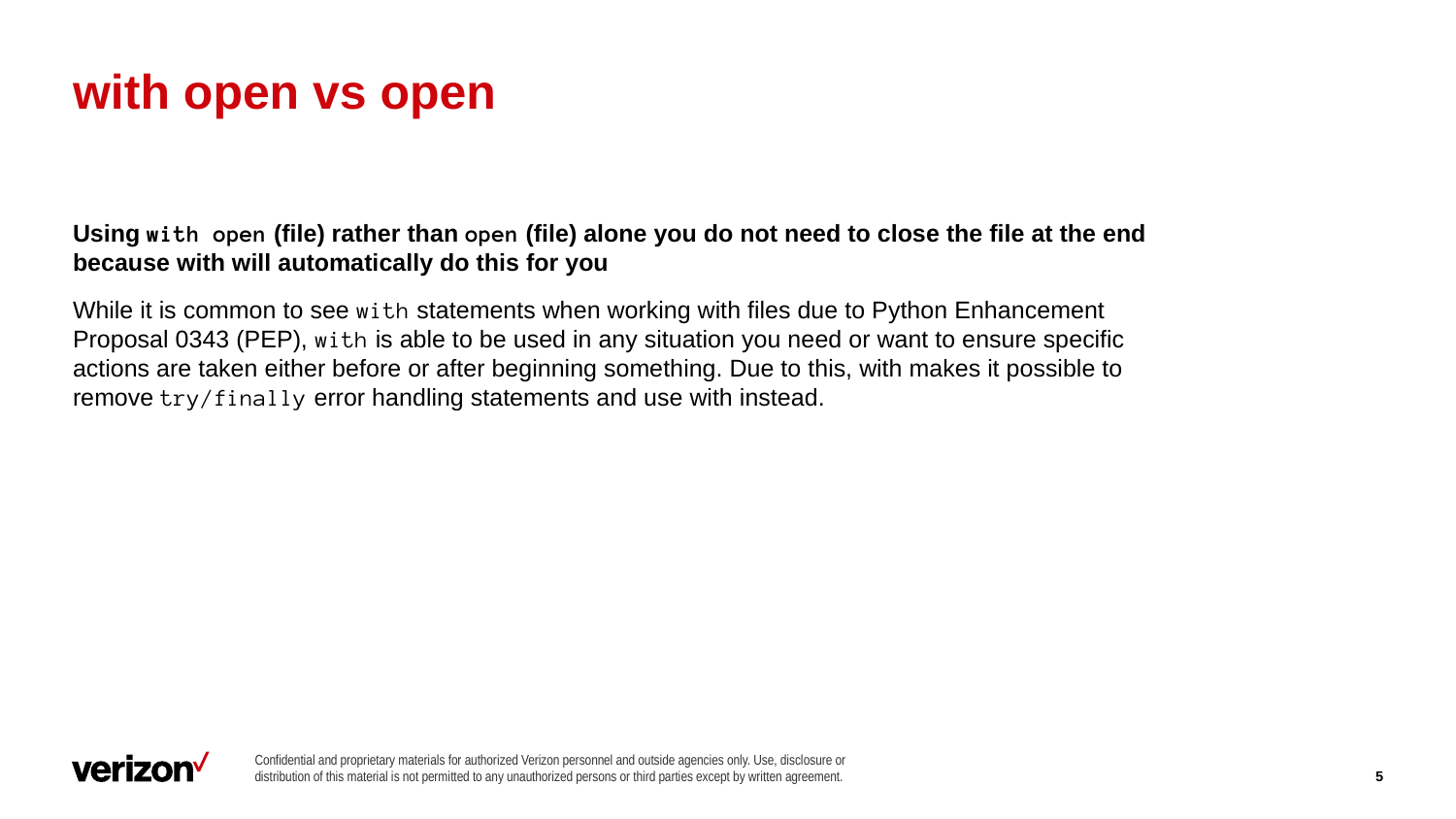

# with open vs open
Using with open (file) rather than open (file) alone you do not need to close the file at the end because with will automatically do this for you
While it is common to see with statements when working with files due to Python Enhancement Proposal 0343 (PEP), with is able to be used in any situation you need or want to ensure specific actions are taken either before or after beginning something. Due to this, with makes it possible to remove try/finally error handling statements and use with instead.
5